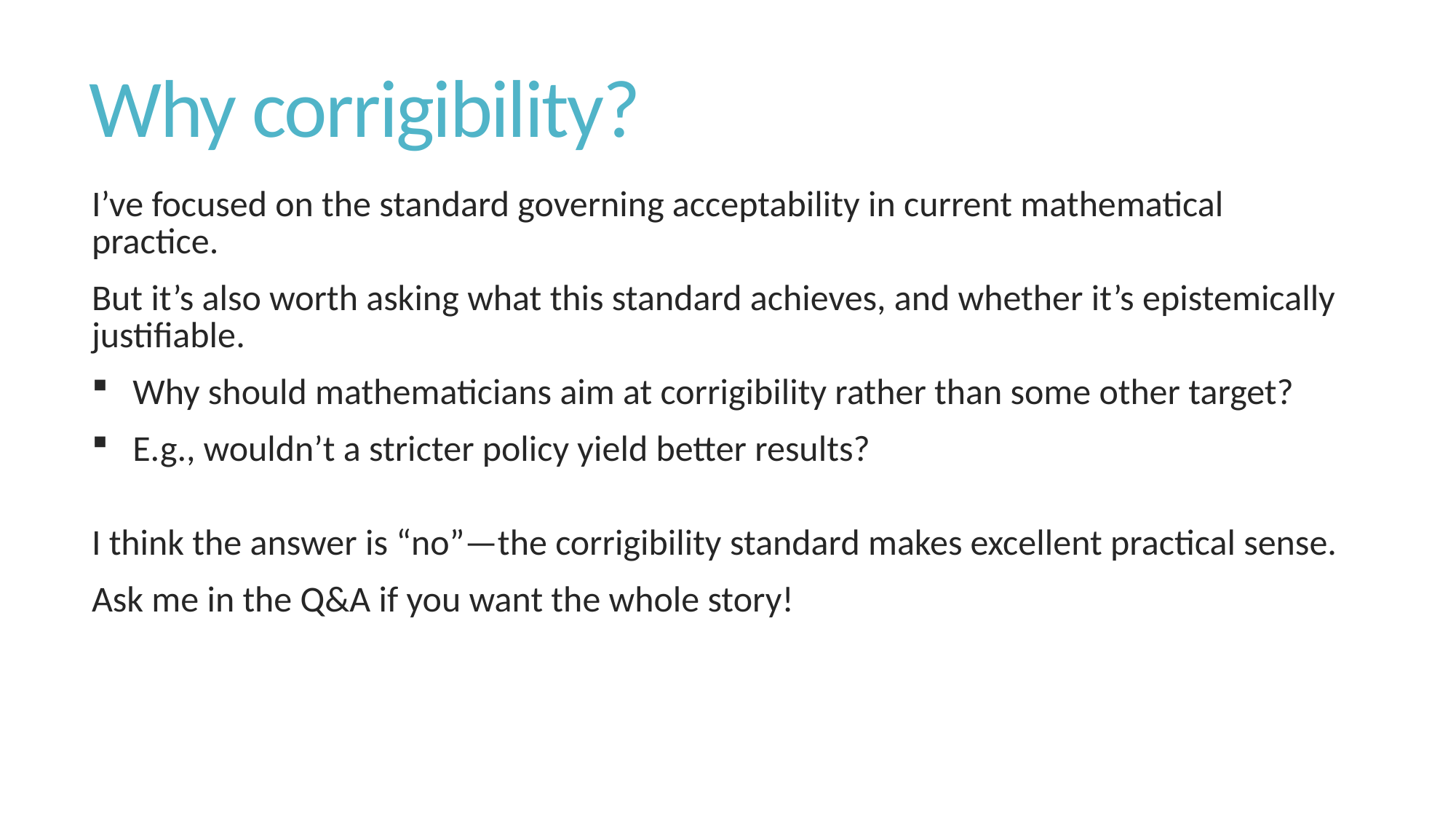

# Why corrigibility?
I’ve focused on the standard governing acceptability in current mathematical practice.
But it’s also worth asking what this standard achieves, and whether it’s epistemically justifiable.
Why should mathematicians aim at corrigibility rather than some other target?
E.g., wouldn’t a stricter policy yield better results?

I think the answer is “no”—the corrigibility standard makes excellent practical sense.
Ask me in the Q&A if you want the whole story!